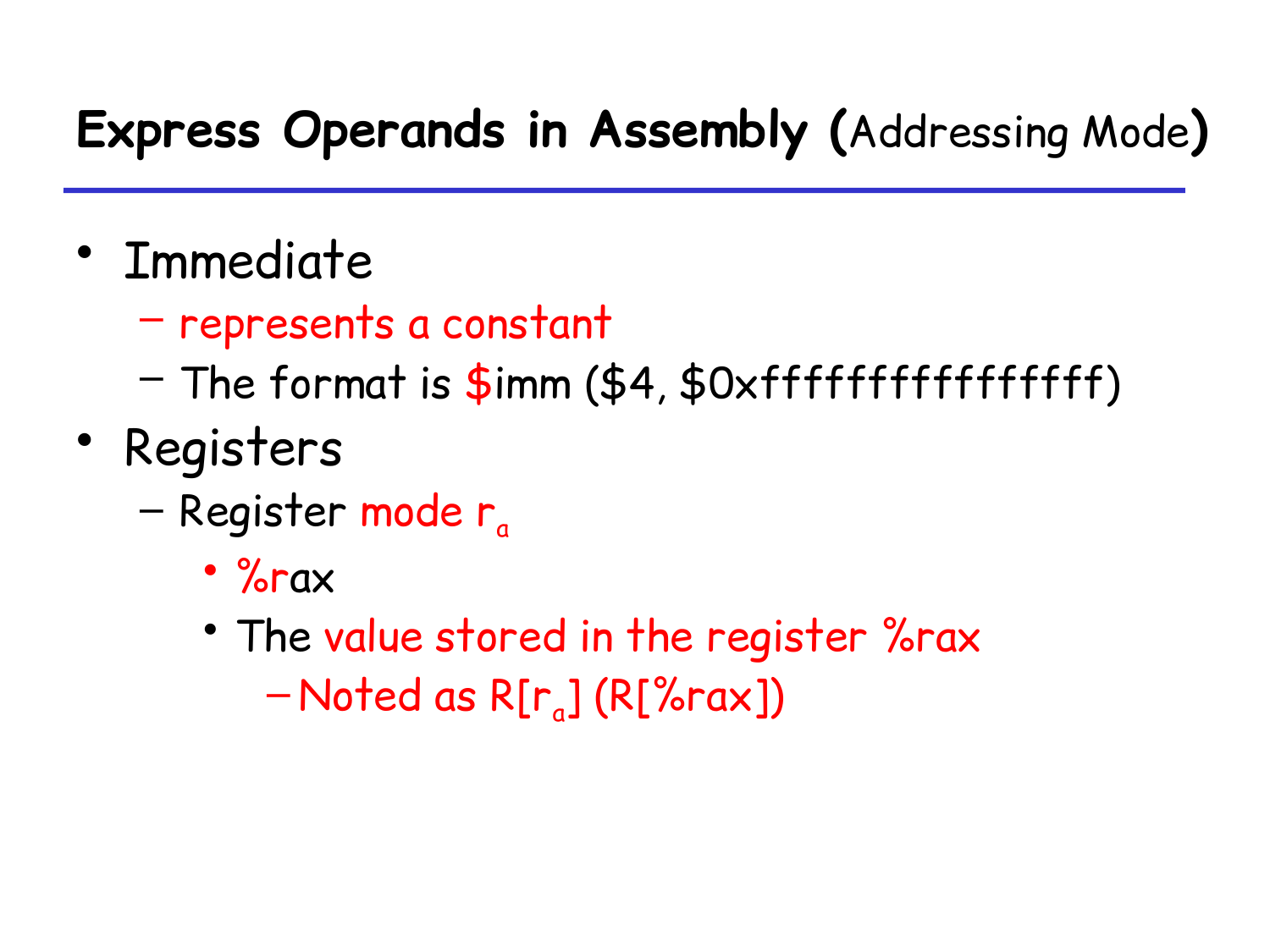

# Express Operands in Assembly (Addressing Mode)
Immediate
represents a constant
The format is $imm ($4, $0xffffffffffffffff)
Registers
Register mode ra
%rax
The value stored in the register %rax
Noted as R[ra] (R[%rax])
33